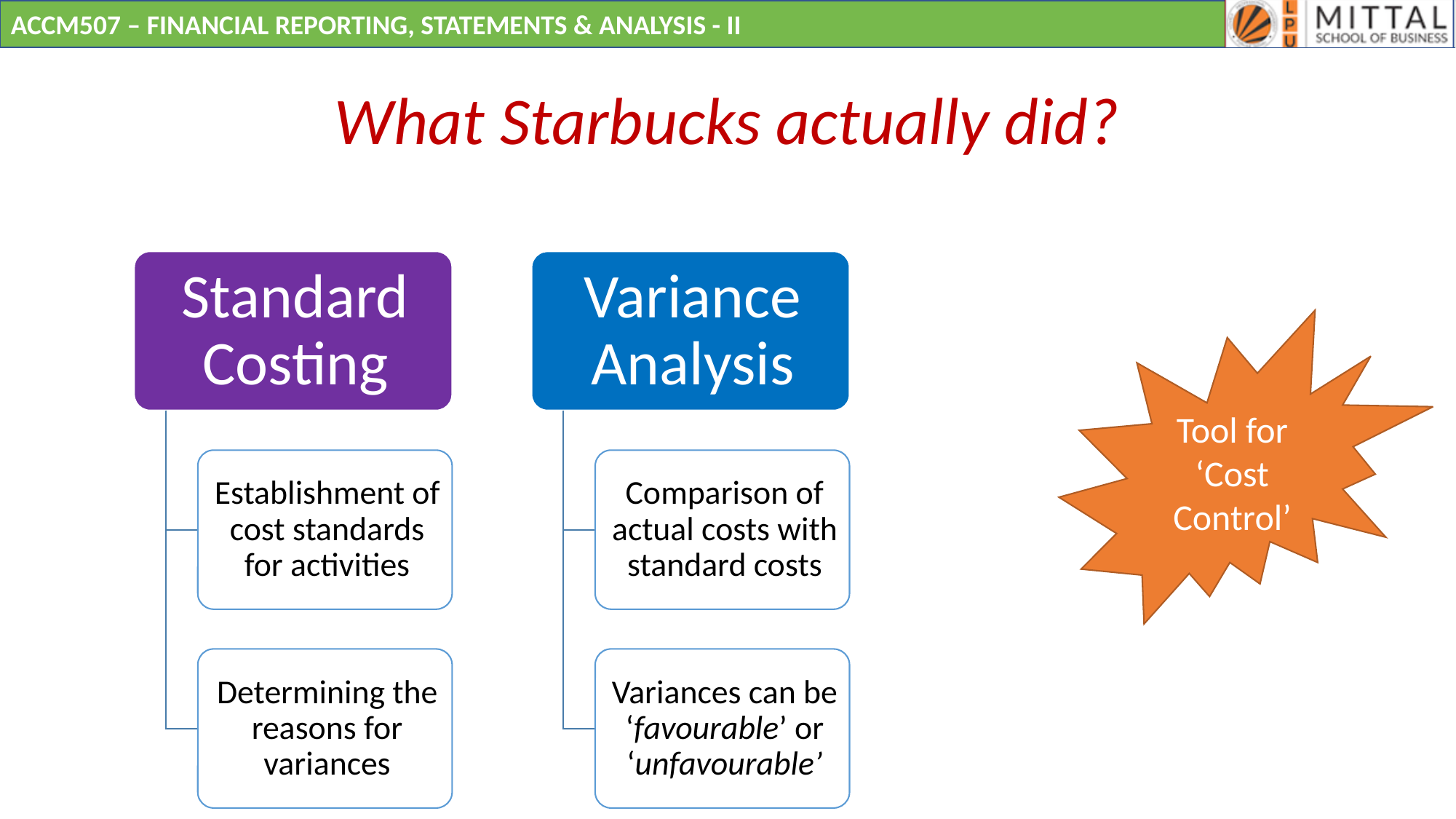

# What Starbucks actually did?
Standard Costing
Establishment of cost standards for activities
Determining the reasons for variances
Variance Analysis
Comparison of actual costs with standard costs
Variances can be ‘favourable’ or ‘unfavourable’
Tool for ‘Cost Control’